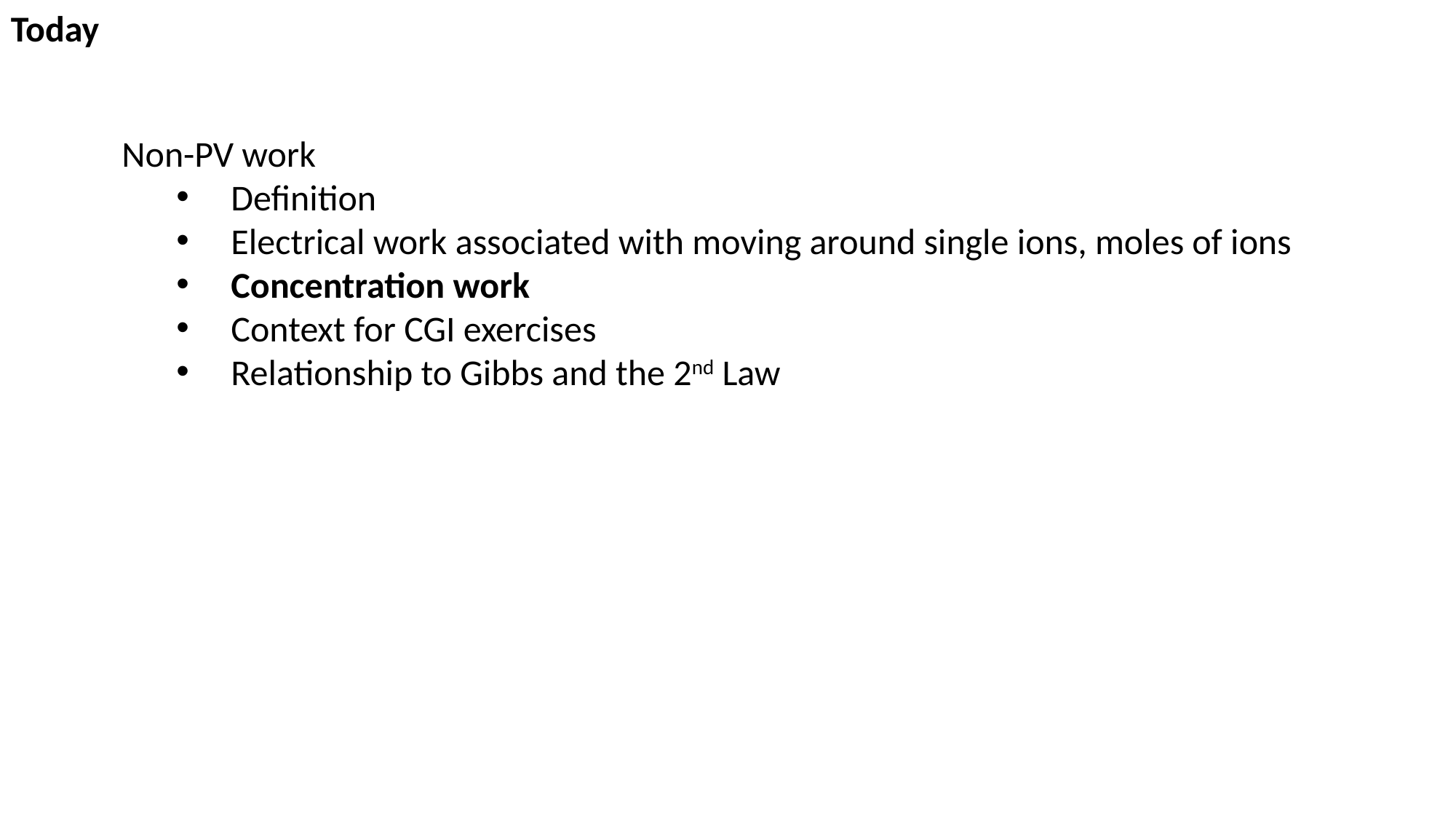

Today
Non-PV work
Definition
Electrical work associated with moving around single ions, moles of ions
Concentration work
Context for CGI exercises
Relationship to Gibbs and the 2nd Law